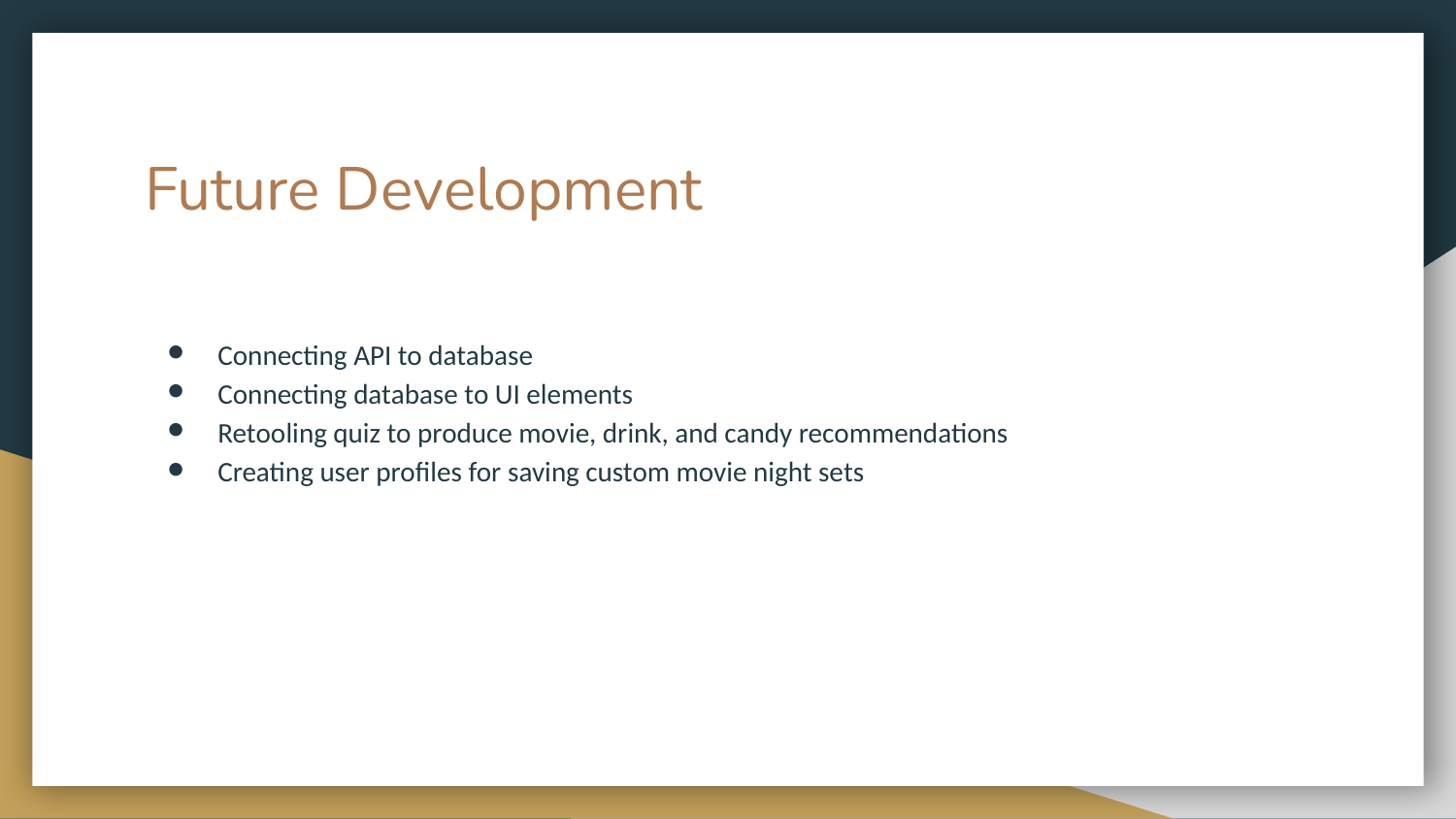

# Future Development
Connecting API to database
Connecting database to UI elements
Retooling quiz to produce movie, drink, and candy recommendations
Creating user profiles for saving custom movie night sets